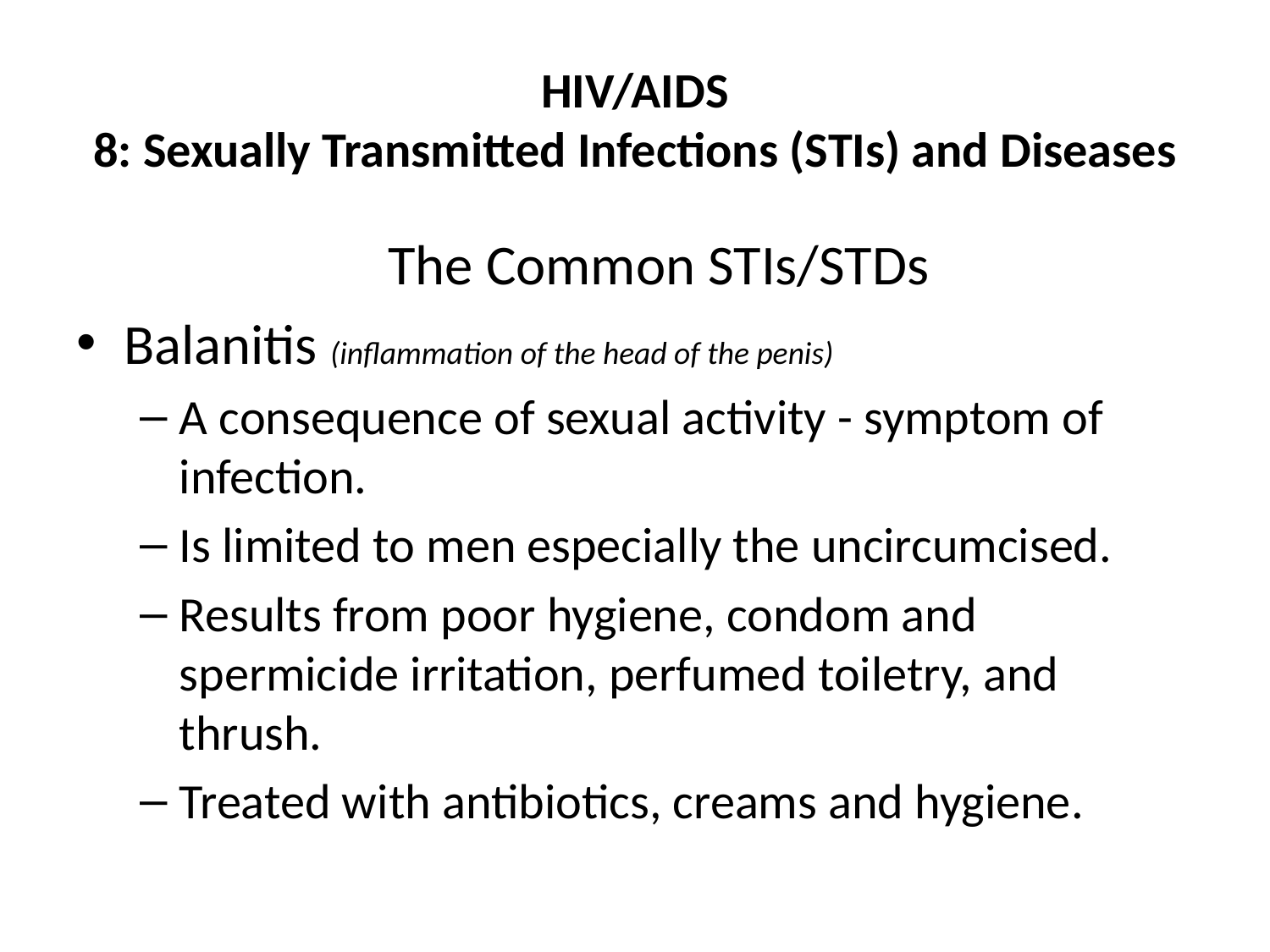

# HIV/AIDS 8: Sexually Transmitted Infections (STIs) and Diseases
	The Common STIs/STDs
Balanitis (inflammation of the head of the penis)
A consequence of sexual activity - symptom of infection.
Is limited to men especially the uncircumcised.
Results from poor hygiene, condom and spermicide irritation, perfumed toiletry, and thrush.
Treated with antibiotics, creams and hygiene.